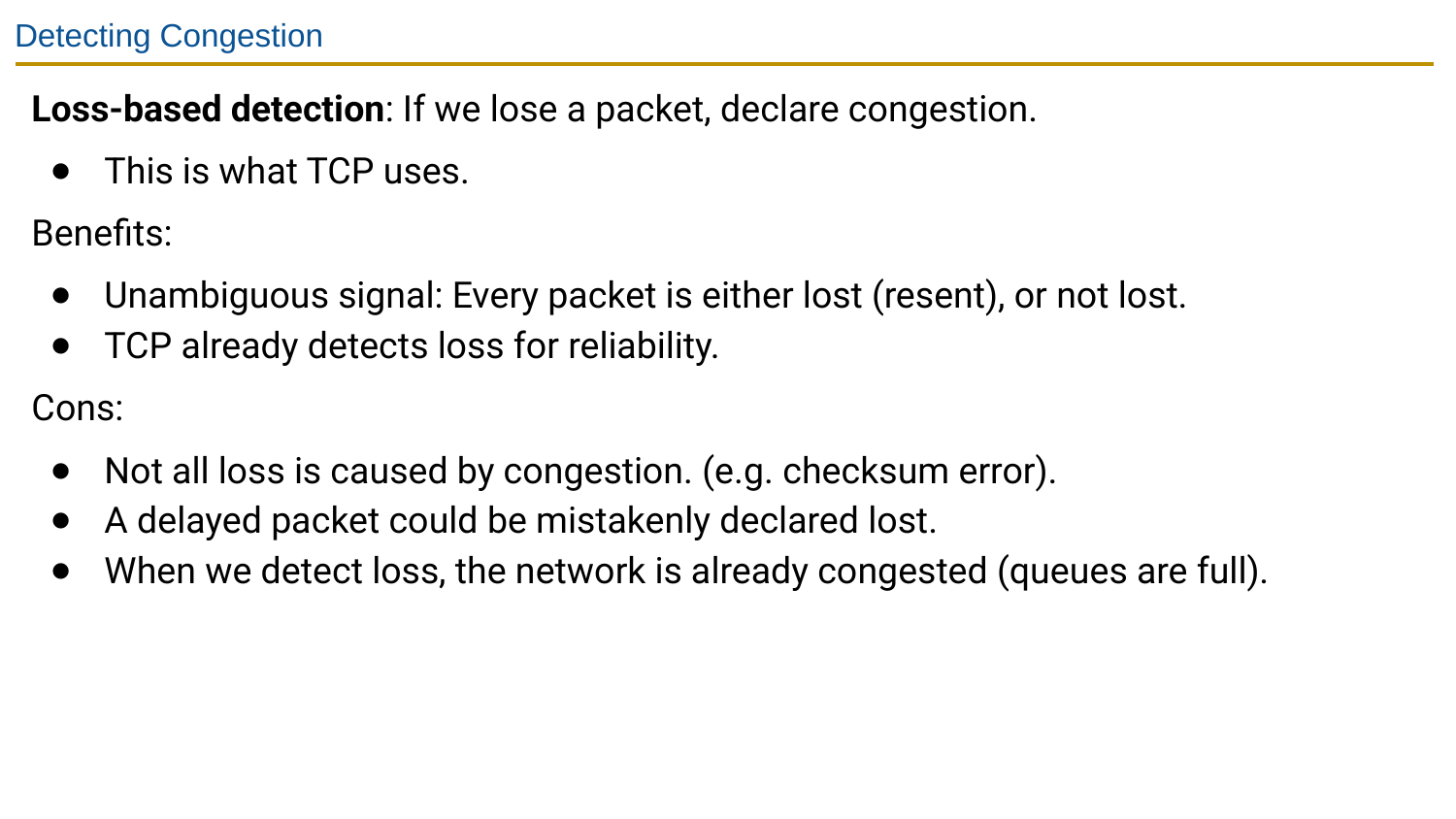

# Detecting Congestion
Loss-based detection: If we lose a packet, declare congestion.
This is what TCP uses.
Benefits:
Unambiguous signal: Every packet is either lost (resent), or not lost.
TCP already detects loss for reliability.
Cons:
Not all loss is caused by congestion. (e.g. checksum error).
A delayed packet could be mistakenly declared lost.
When we detect loss, the network is already congested (queues are full).